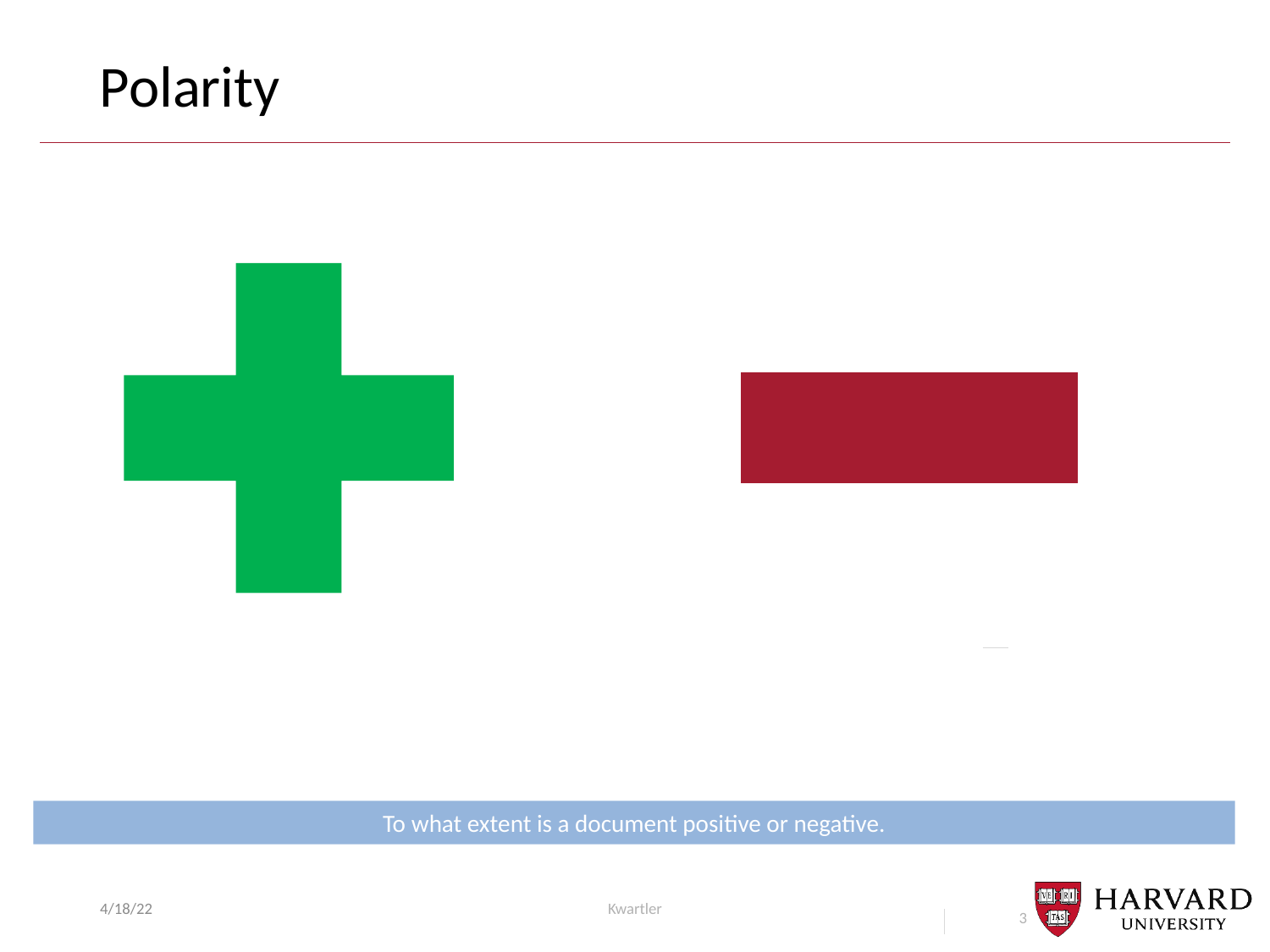

# Polarity

To what extent is a document positive or negative.
4/18/22
Kwartler
3